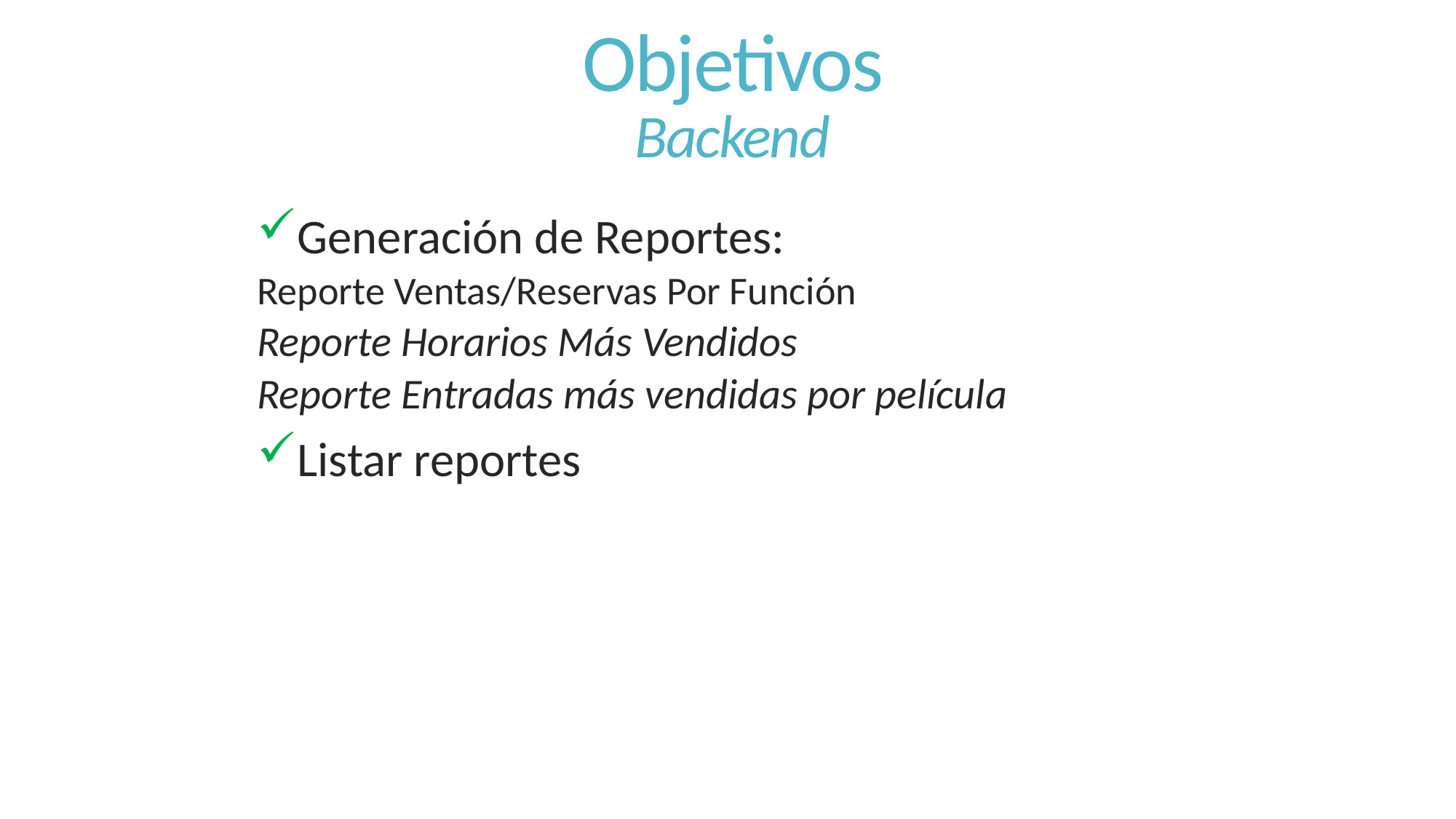

# Objetivos Backend
Generación de Reportes:
Reporte Ventas/Reservas Por Función
Reporte Horarios Más Vendidos
Reporte Entradas más vendidas por película
Listar reportes